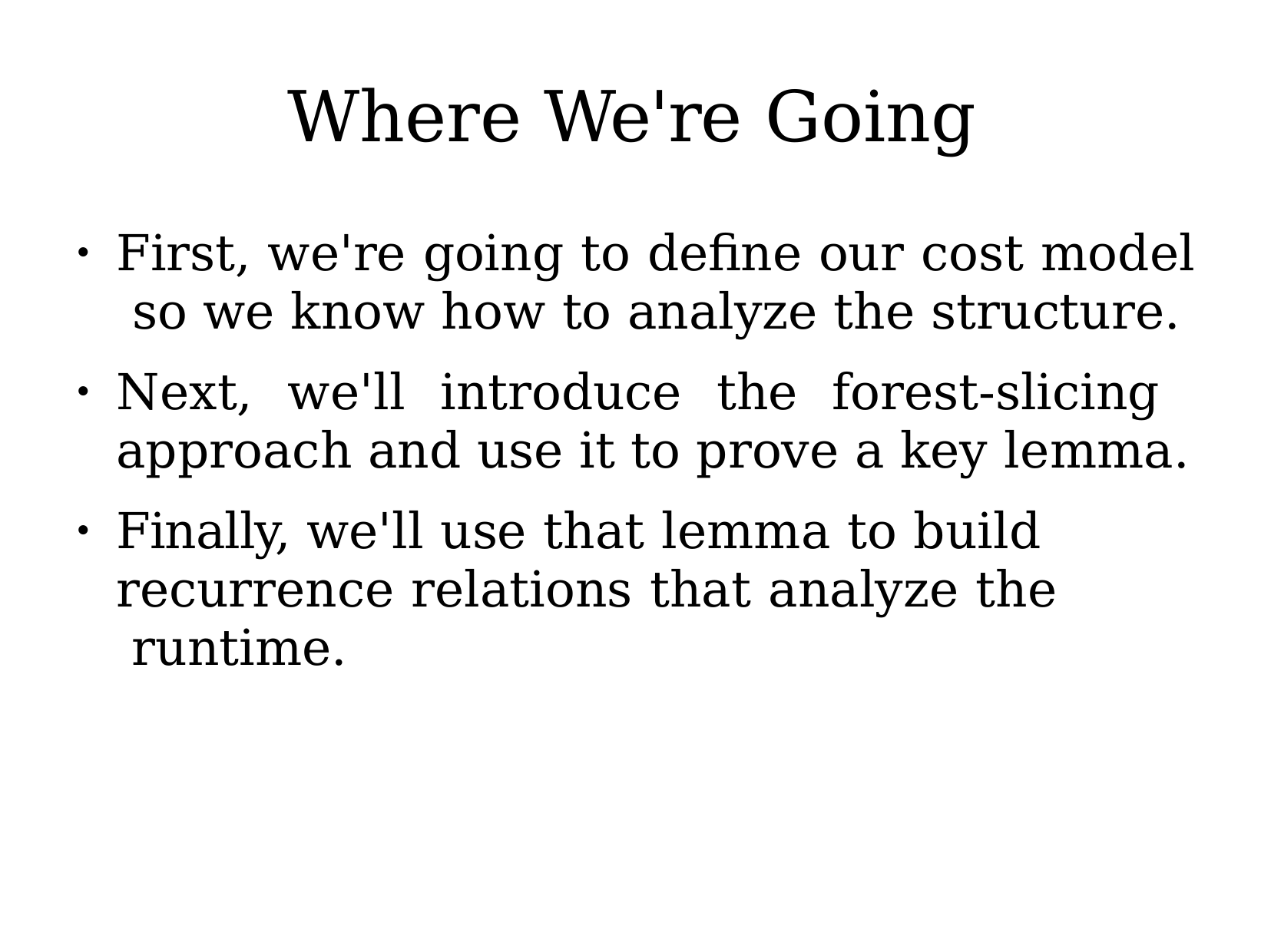

# Where We're Going
First, we're going to define our cost model  so we know how to analyze the structure.
Next, we'll introduce the forest-slicing  approach and use it to prove a key lemma.
Finally, we'll use that lemma to build  recurrence relations that analyze the  runtime.
●
●
●